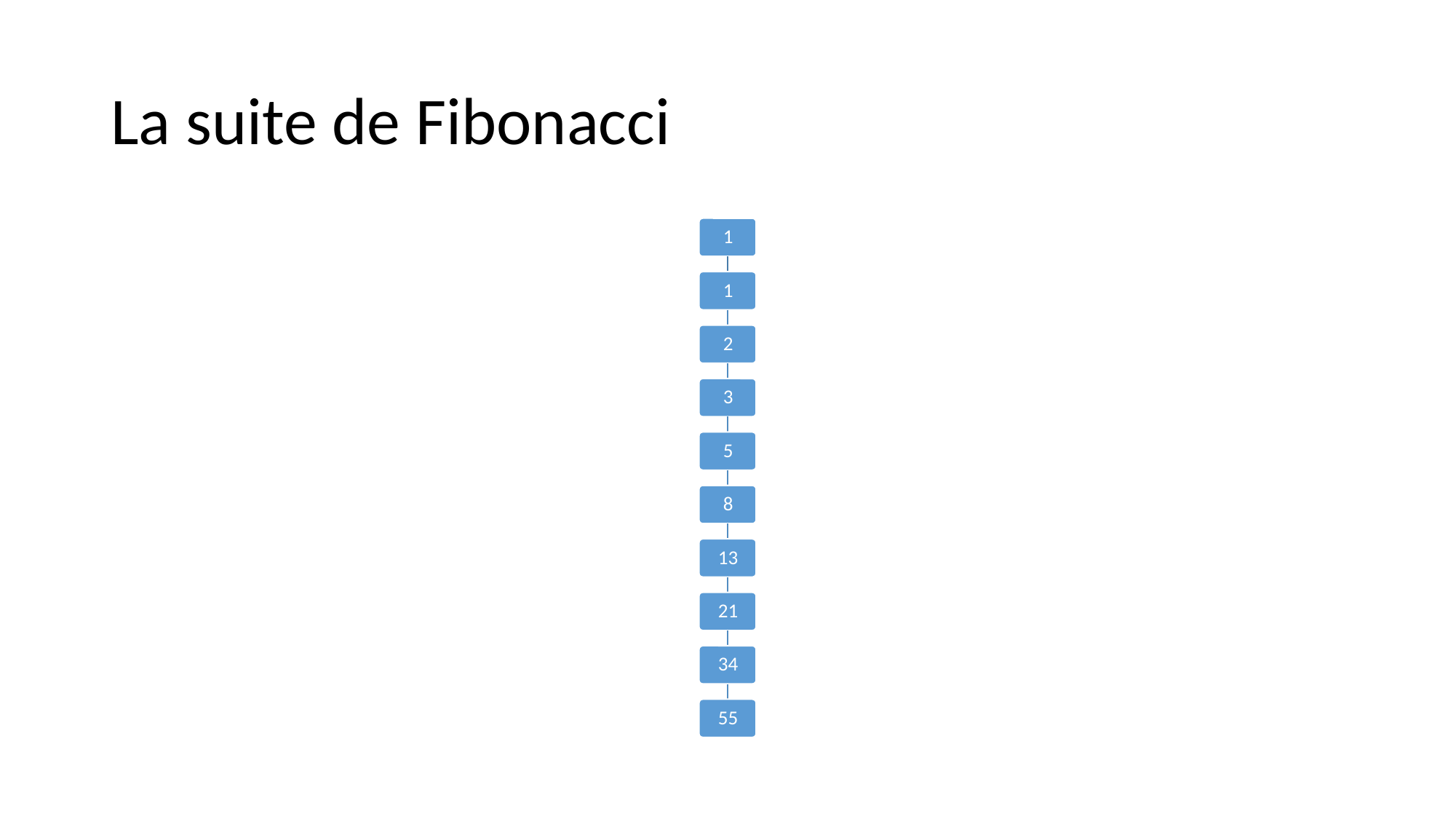

# La suite de Fibonacci
1
1
2
3
5
8
13
21
34
55